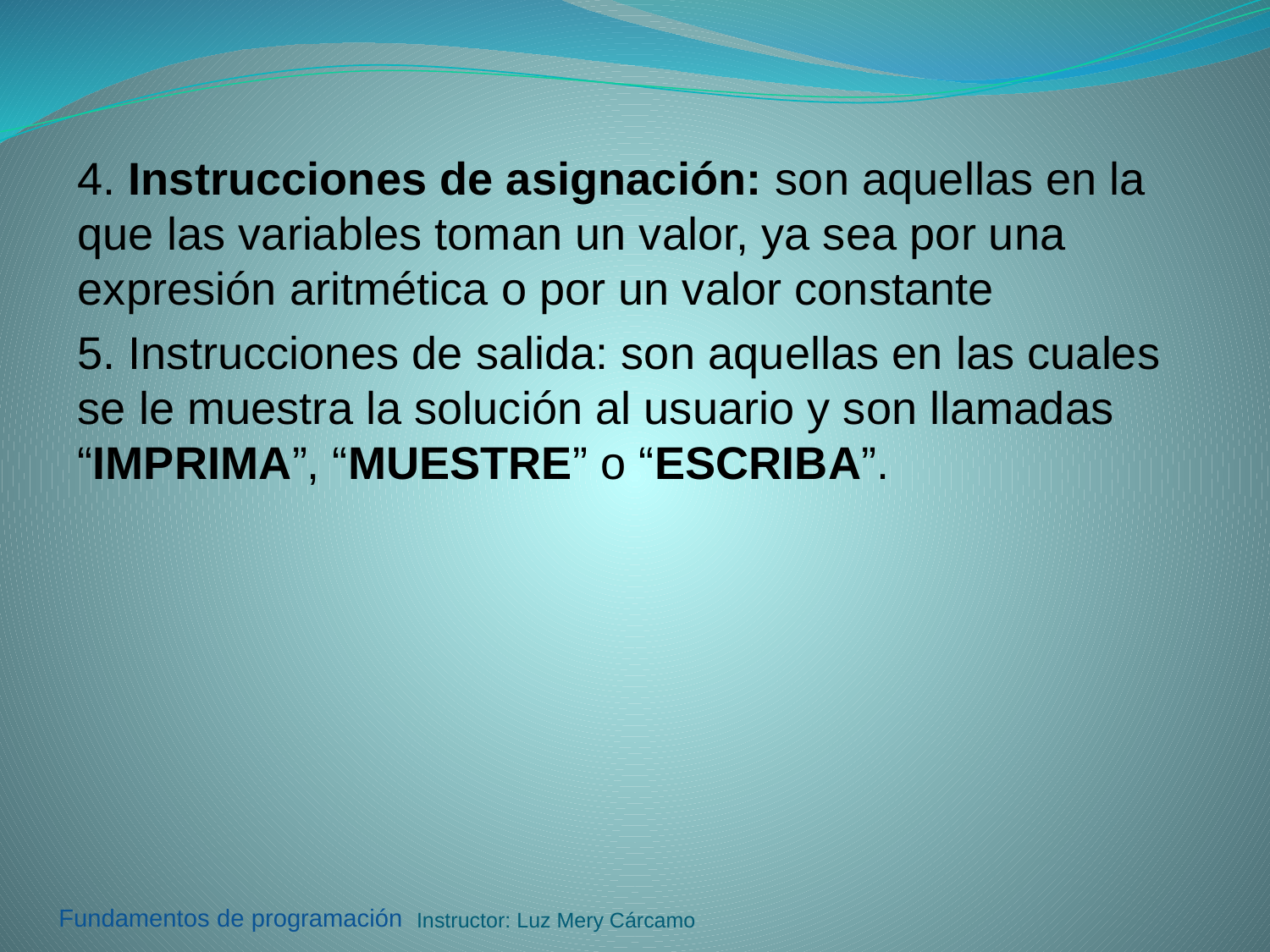

4. Instrucciones de asignación: son aquellas en la que las variables toman un valor, ya sea por una expresión aritmética o por un valor constante
5. Instrucciones de salida: son aquellas en las cuales se le muestra la solución al usuario y son llamadas “IMPRIMA”, “MUESTRE” o “ESCRIBA”.
Instructor: Luz Mery Cárcamo